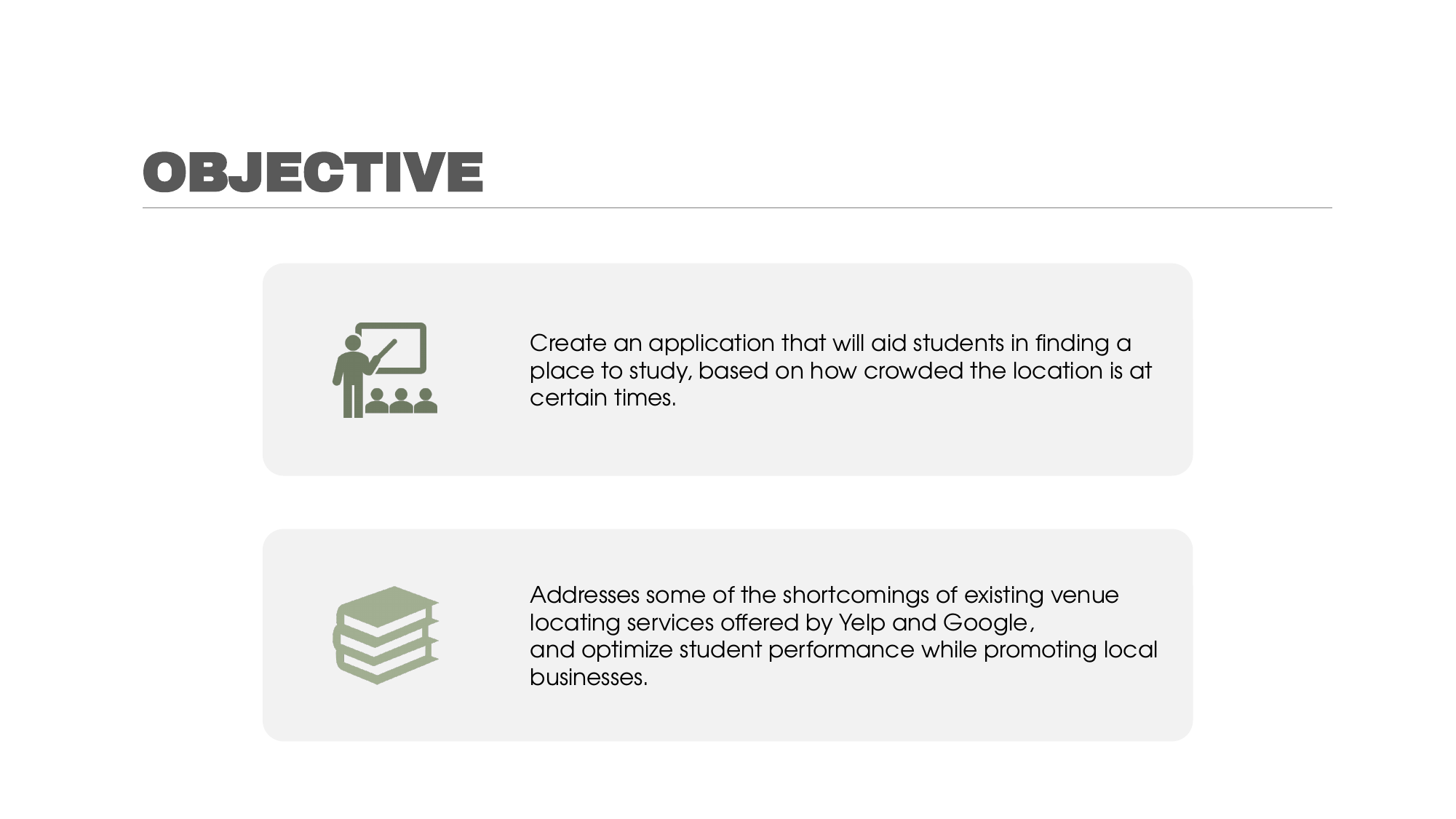

# OBJECTIVE
Create an application that will aid students in finding a place to study, based on how crowded the location is at certain times.
Addresses some of the shortcomings of existing venue locating services offered by Yelp and Google, and optimize student performance while promoting local businesses.